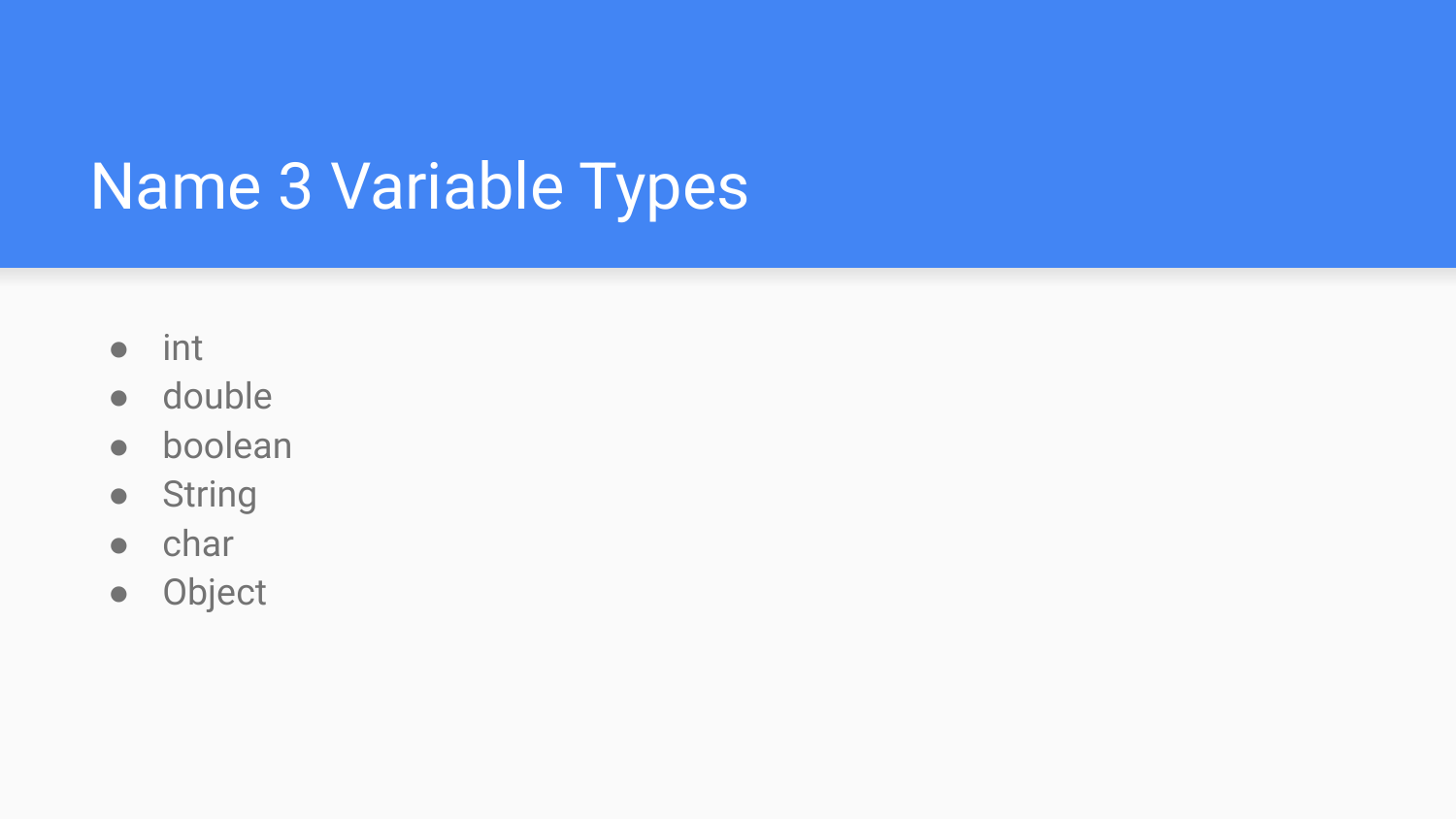

# Name 3 Variable Types
int
double
boolean
String
char
Object